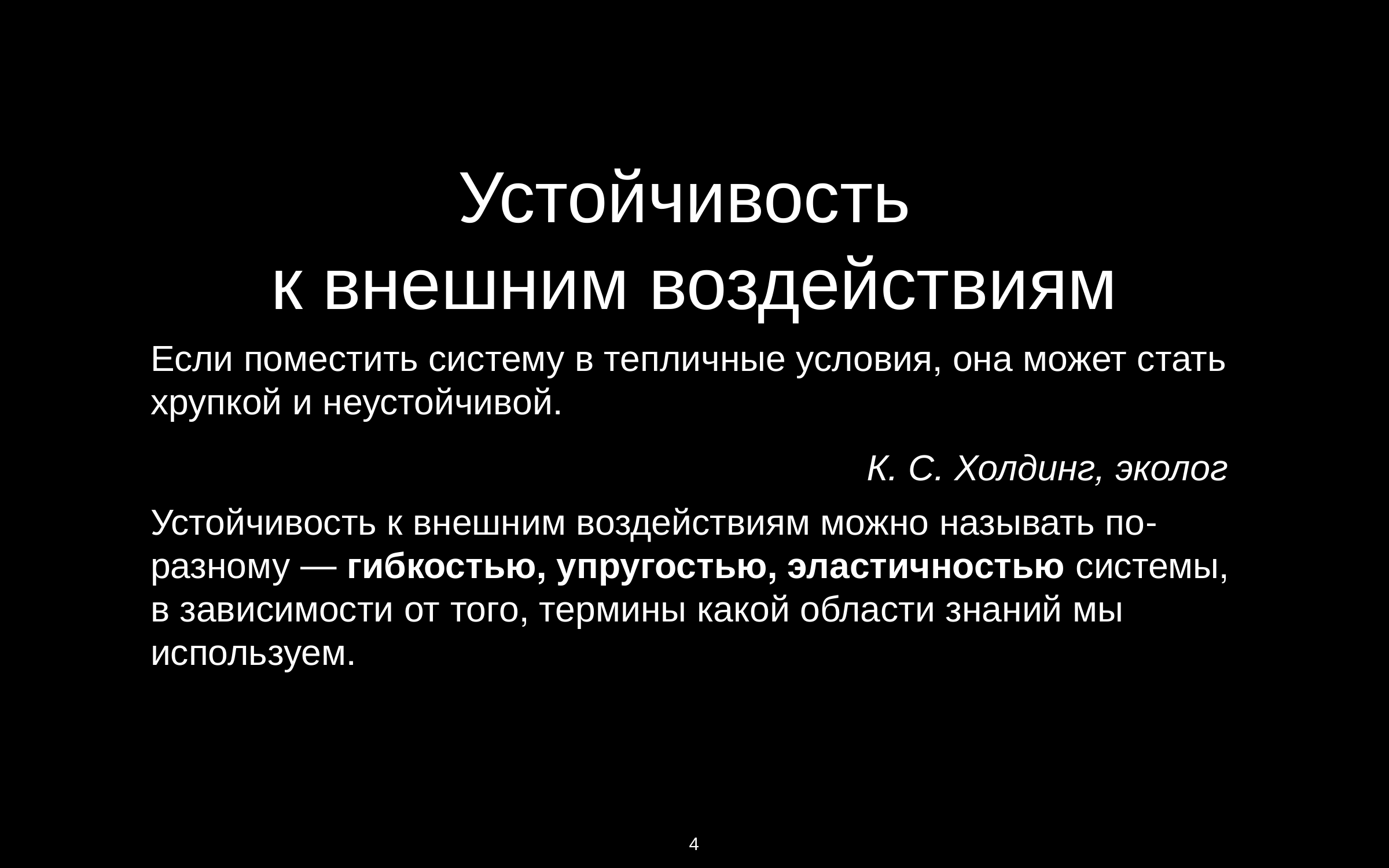

Устойчивость
к внешним воздействиям
Если поместить систему в тепличные условия, она может стать хрупкой и неустойчивой.
К. С. Холдинг, эколог
Устойчивость к внешним воздействиям можно называть по-разному — гибкостью, упругостью, эластичностью системы, в зависимости от того, термины какой области знаний мы используем.
4